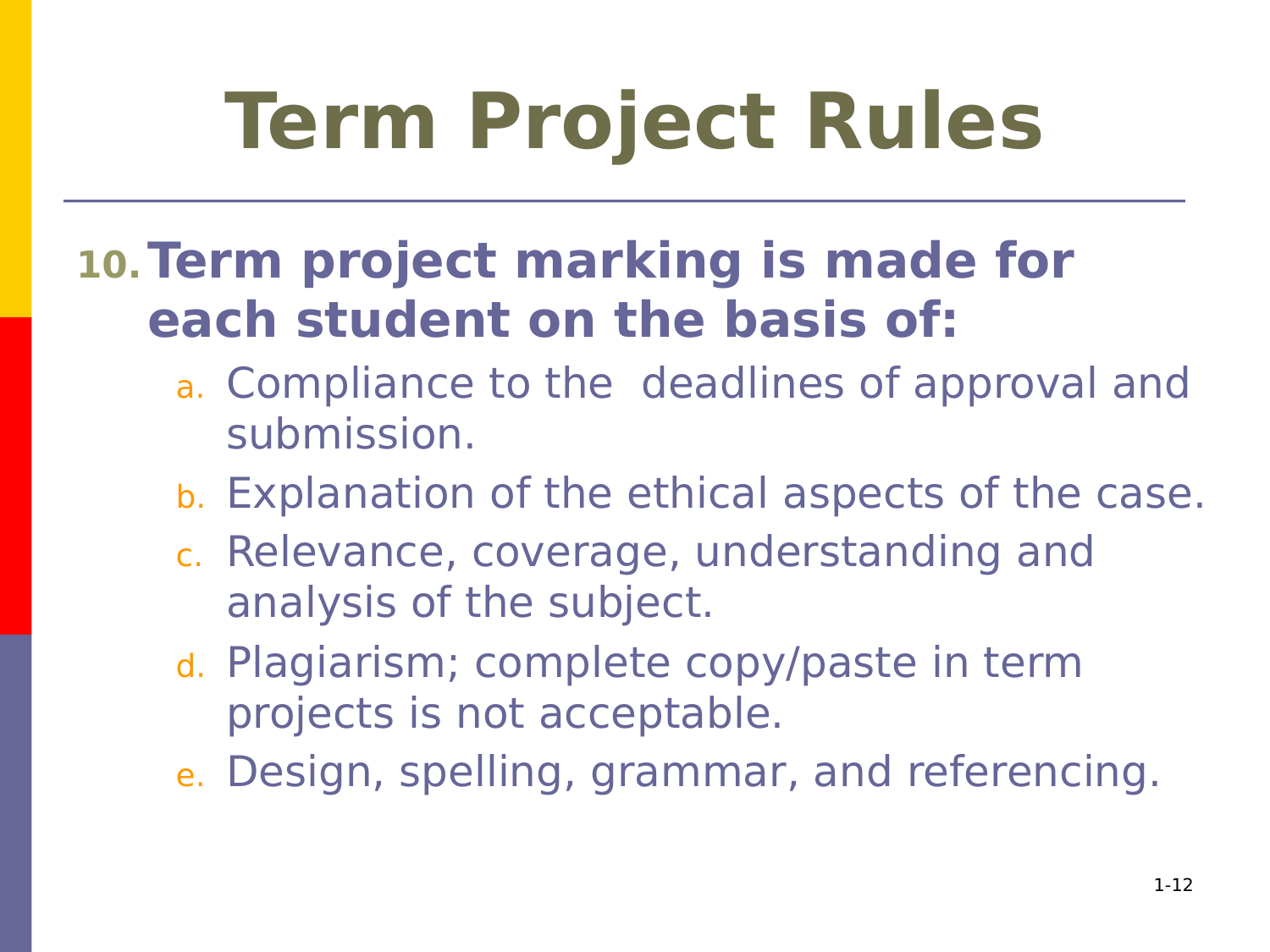

# Term Project Rules
Term project marking is made for each student on the basis of:
Compliance to the  deadlines of approval and submission.
Explanation of the ethical aspects of the case.
Relevance, coverage, understanding and  analysis of the subject.
Plagiarism; complete copy/paste in term projects is not acceptable.
Design, spelling, grammar, and referencing.
1-12